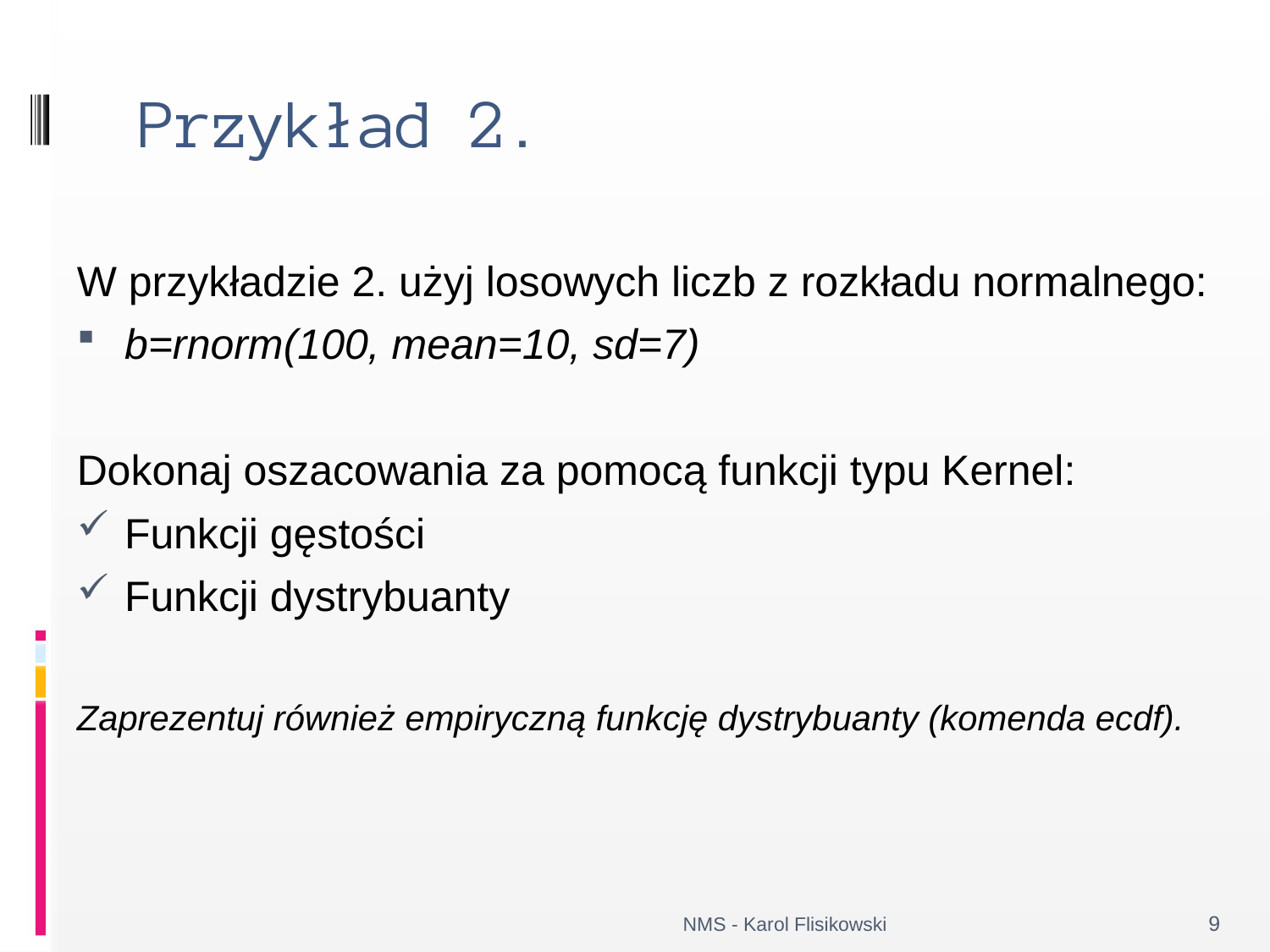

# Przykład 2.
W przykładzie 2. użyj losowych liczb z rozkładu normalnego:
b=rnorm(100, mean=10, sd=7)

Dokonaj oszacowania za pomocą funkcji typu Kernel:
Funkcji gęstości
Funkcji dystrybuanty

Zaprezentuj również empiryczną funkcję dystrybuanty (komenda ecdf).

NMS - Karol Flisikowski
9